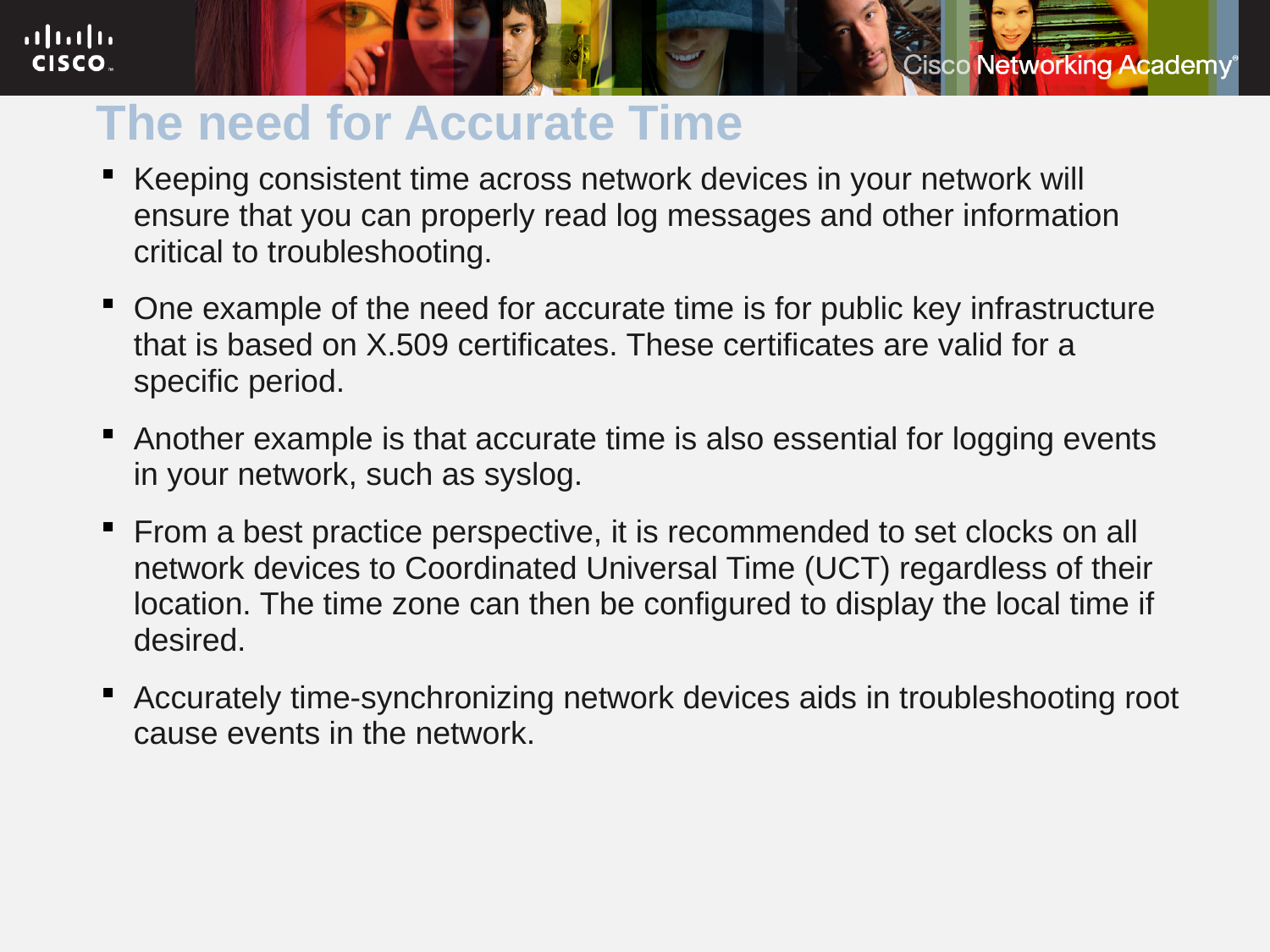

# The need for Accurate Time
Keeping consistent time across network devices in your network will ensure that you can properly read log messages and other information critical to troubleshooting.
One example of the need for accurate time is for public key infrastructure that is based on X.509 certificates. These certificates are valid for a specific period.
Another example is that accurate time is also essential for logging events in your network, such as syslog.
From a best practice perspective, it is recommended to set clocks on all network devices to Coordinated Universal Time (UCT) regardless of their location. The time zone can then be configured to display the local time if desired.
Accurately time-synchronizing network devices aids in troubleshooting root cause events in the network.